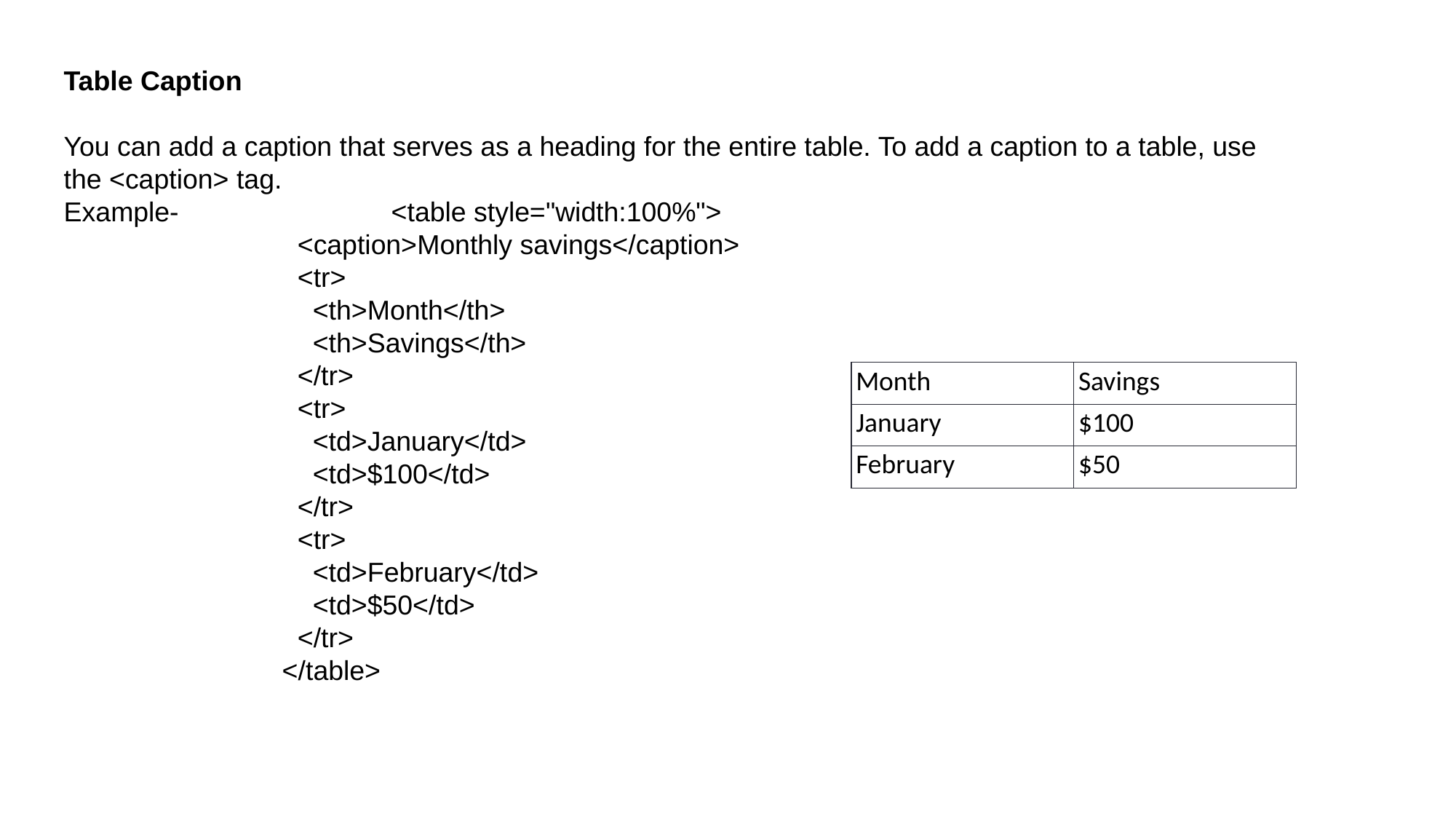

Table Caption

You can add a caption that serves as a heading for the entire table. To add a caption to a table, use the <caption> tag.
Example- 		<table style="width:100%">
  <caption>Monthly savings</caption>
  <tr>
    <th>Month</th>
    <th>Savings</th>
  </tr> 						Monthly savings
  <tr>
    <td>January</td>
    <td>$100</td>
  </tr>
  <tr>
    <td>February</td>
    <td>$50</td>
  </tr>
</table>

| Month | Savings |
| --- | --- |
| January | $100 |
| February | $50 |